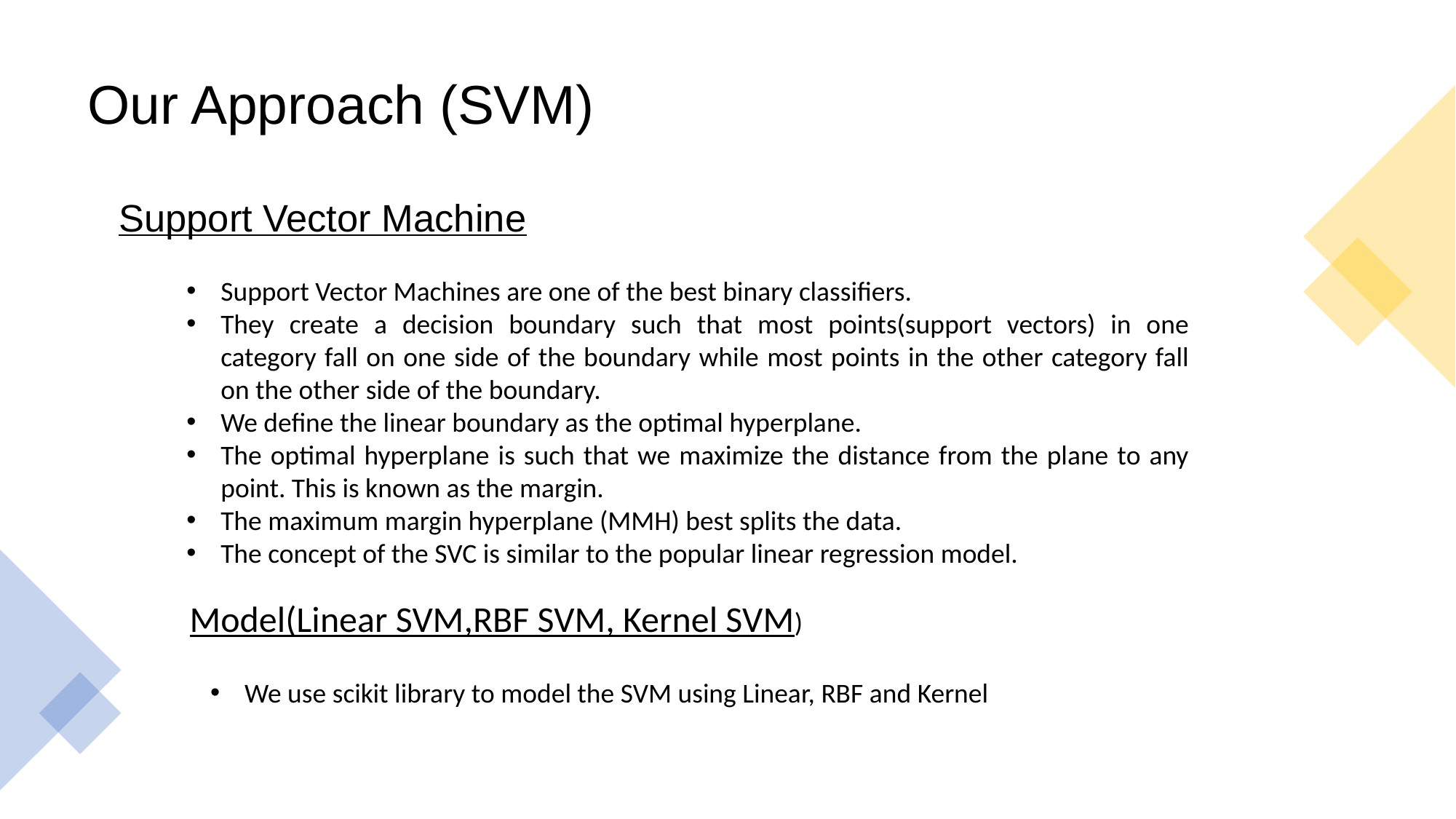

# Our Approach (SVM)

Support Vector Machine

Support Vector Machines are one of the best binary classifiers.
They create a decision boundary such that most points(support vectors) in one category fall on one side of the boundary while most points in the other category fall on the other side of the boundary.
We define the linear boundary as the optimal hyperplane.
The optimal hyperplane is such that we maximize the distance from the plane to any point. This is known as the margin.
The maximum margin hyperplane (MMH) best splits the data.
The concept of the SVC is similar to the popular linear regression model.
Model(Linear SVM,RBF SVM, Kernel SVM)

We use scikit library to model the SVM using Linear, RBF and Kernel